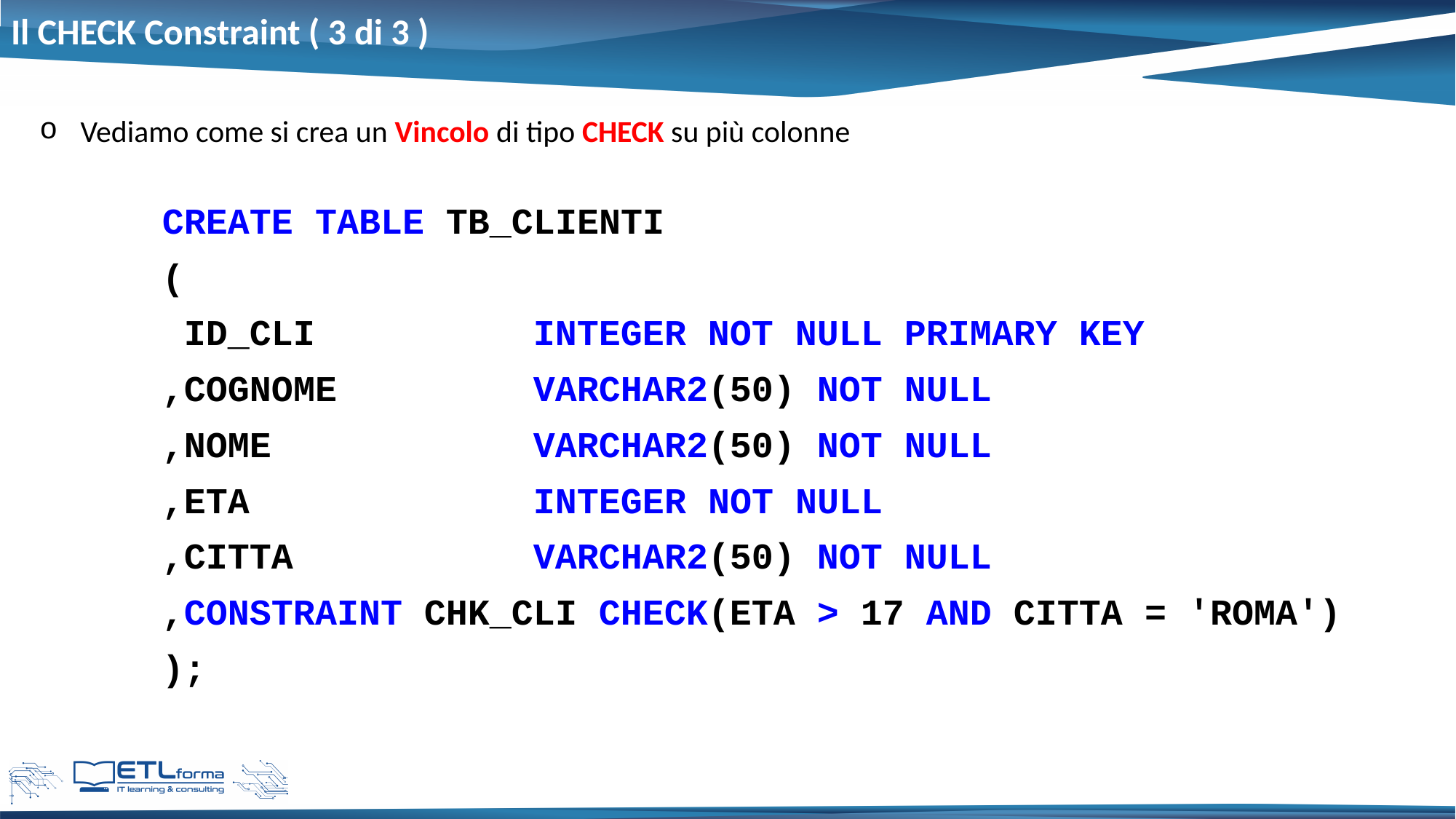

# Il CHECK Constraint ( 3 di 3 )
Vediamo come si crea un Vincolo di tipo CHECK su più colonne
CREATE TABLE TB_CLIENTI
(
 ID_CLI          INTEGER NOT NULL PRIMARY KEY
,COGNOME         VARCHAR2(50) NOT NULL
,NOME            VARCHAR2(50) NOT NULL
,ETA             INTEGER NOT NULL
,CITTA           VARCHAR2(50) NOT NULL
,CONSTRAINT CHK_CLI CHECK(ETA > 17 AND CITTA = 'ROMA')
);